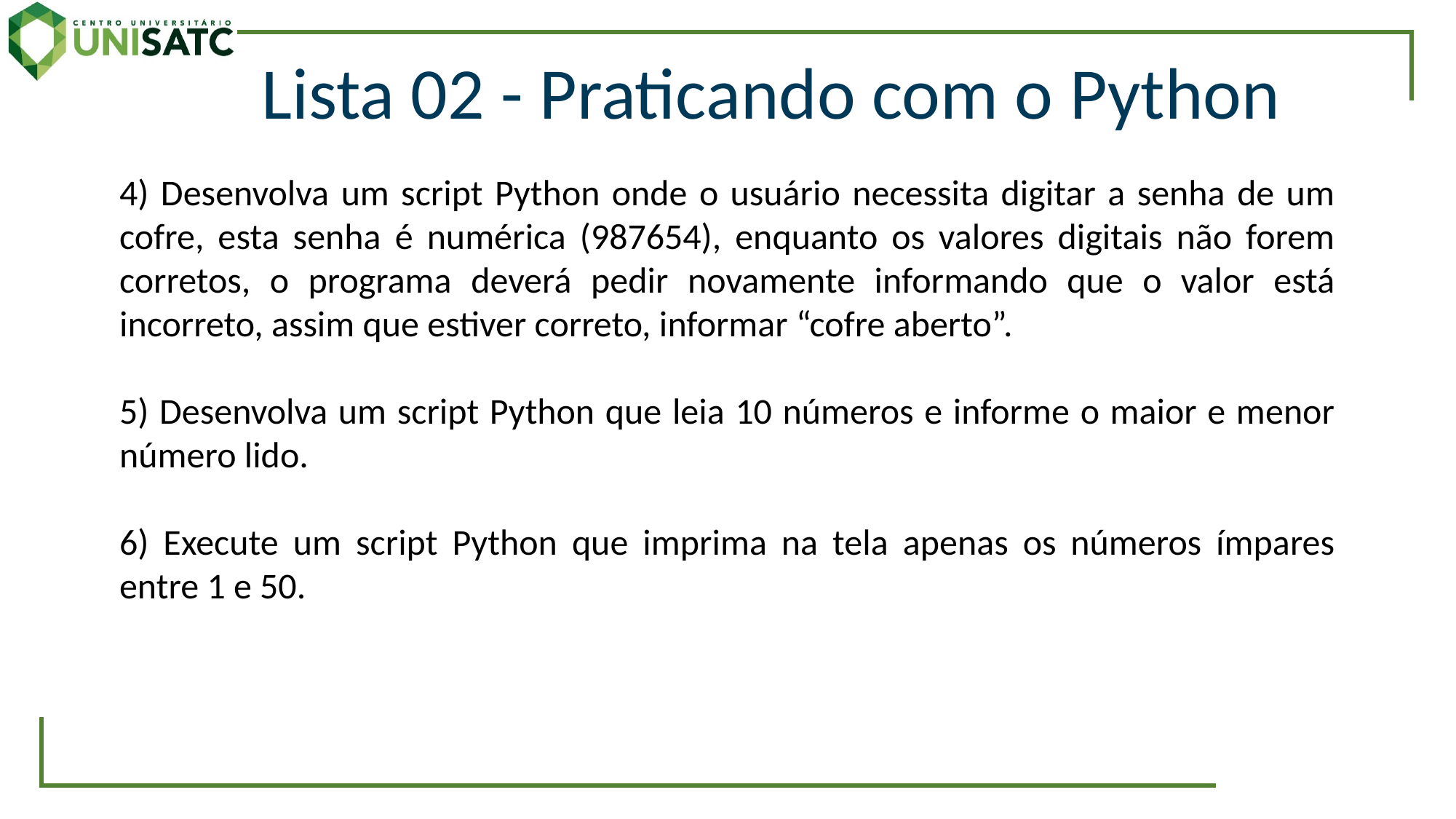

Lista 02 - Praticando com o Python
4) Desenvolva um script Python onde o usuário necessita digitar a senha de um cofre, esta senha é numérica (987654), enquanto os valores digitais não forem corretos, o programa deverá pedir novamente informando que o valor está incorreto, assim que estiver correto, informar “cofre aberto”.

5) Desenvolva um script Python que leia 10 números e informe o maior e menor número lido.

6) Execute um script Python que imprima na tela apenas os números ímpares entre 1 e 50.